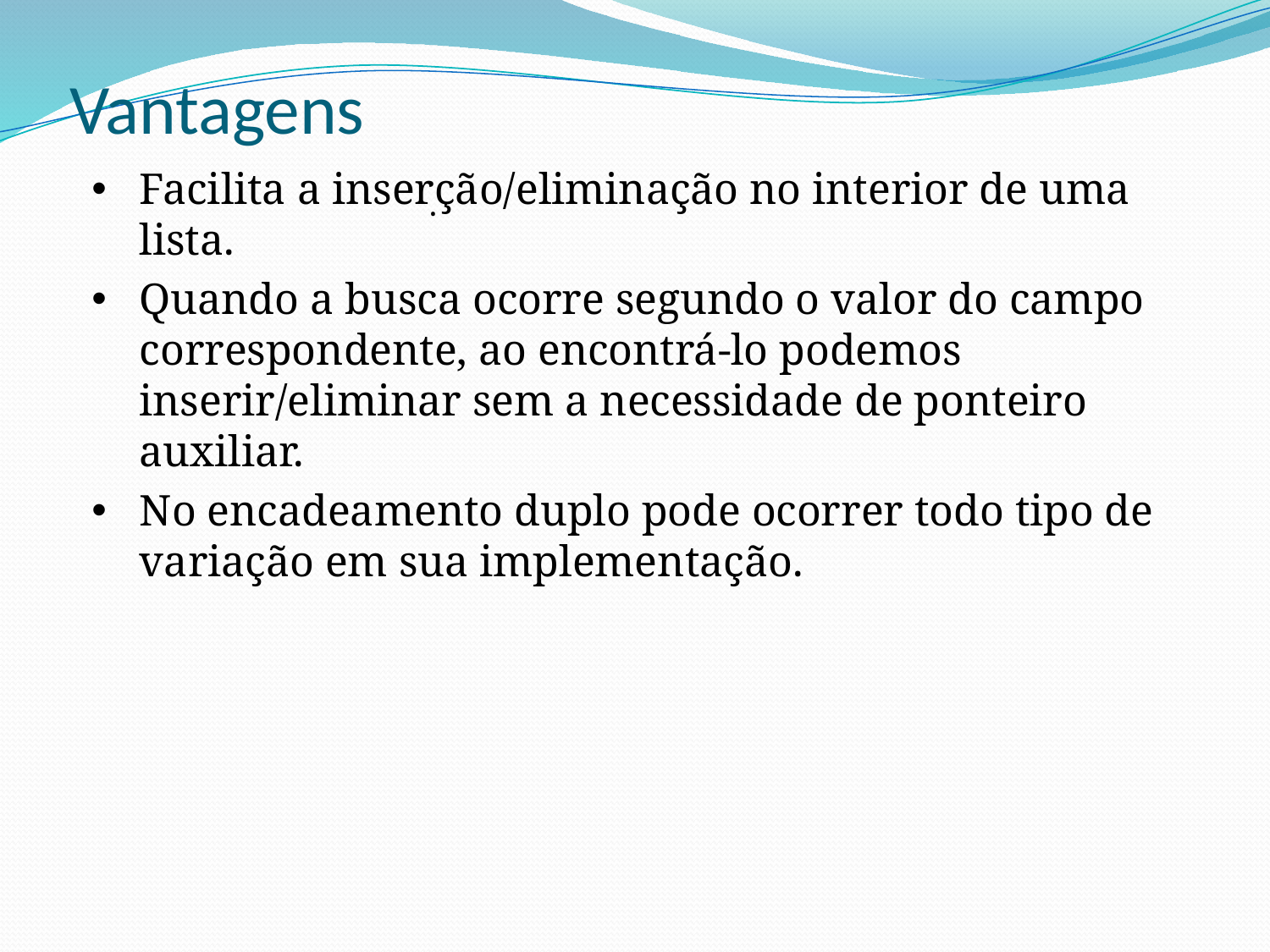

# Vantagens
Facilita a inserção/eliminação no interior de uma lista.
Quando a busca ocorre segundo o valor do campo correspondente, ao encontrá-lo podemos inserir/eliminar sem a necessidade de ponteiro auxiliar.
No encadeamento duplo pode ocorrer todo tipo de variação em sua implementação.
.